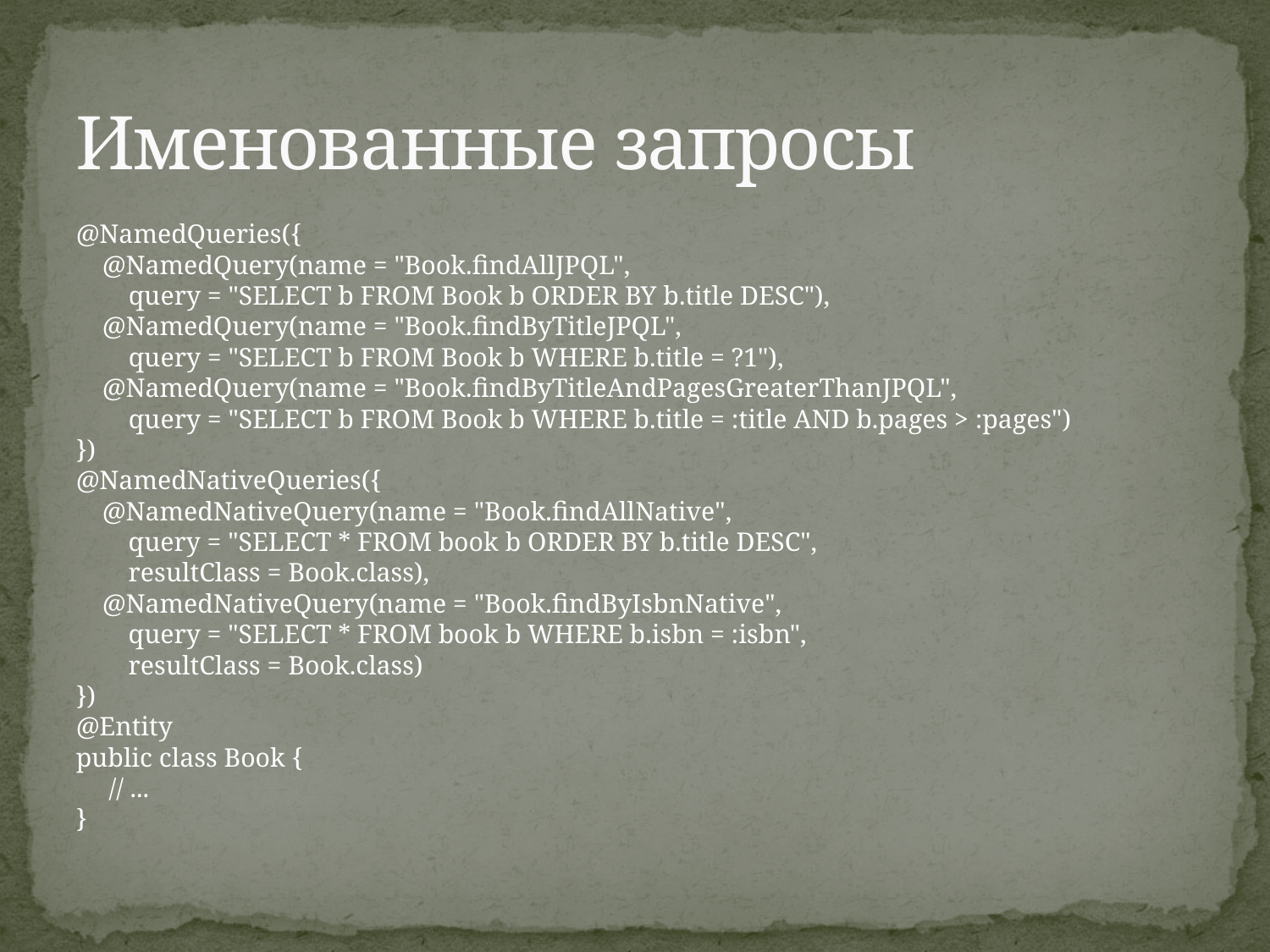

# Именованные запросы
@NamedQueries({
    @NamedQuery(name = "Book.findAllJPQL",
        query = "SELECT b FROM Book b ORDER BY b.title DESC"),
    @NamedQuery(name = "Book.findByTitleJPQL",
        query = "SELECT b FROM Book b WHERE b.title = ?1"),
    @NamedQuery(name = "Book.findByTitleAndPagesGreaterThanJPQL",
        query = "SELECT b FROM Book b WHERE b.title = :title AND b.pages > :pages")
})
@NamedNativeQueries({
    @NamedNativeQuery(name = "Book.findAllNative",
        query = "SELECT * FROM book b ORDER BY b.title DESC",
        resultClass = Book.class),
    @NamedNativeQuery(name = "Book.findByIsbnNative",
        query = "SELECT * FROM book b WHERE b.isbn = :isbn",
        resultClass = Book.class)
})
@Entity
public class Book {
     // ...
}